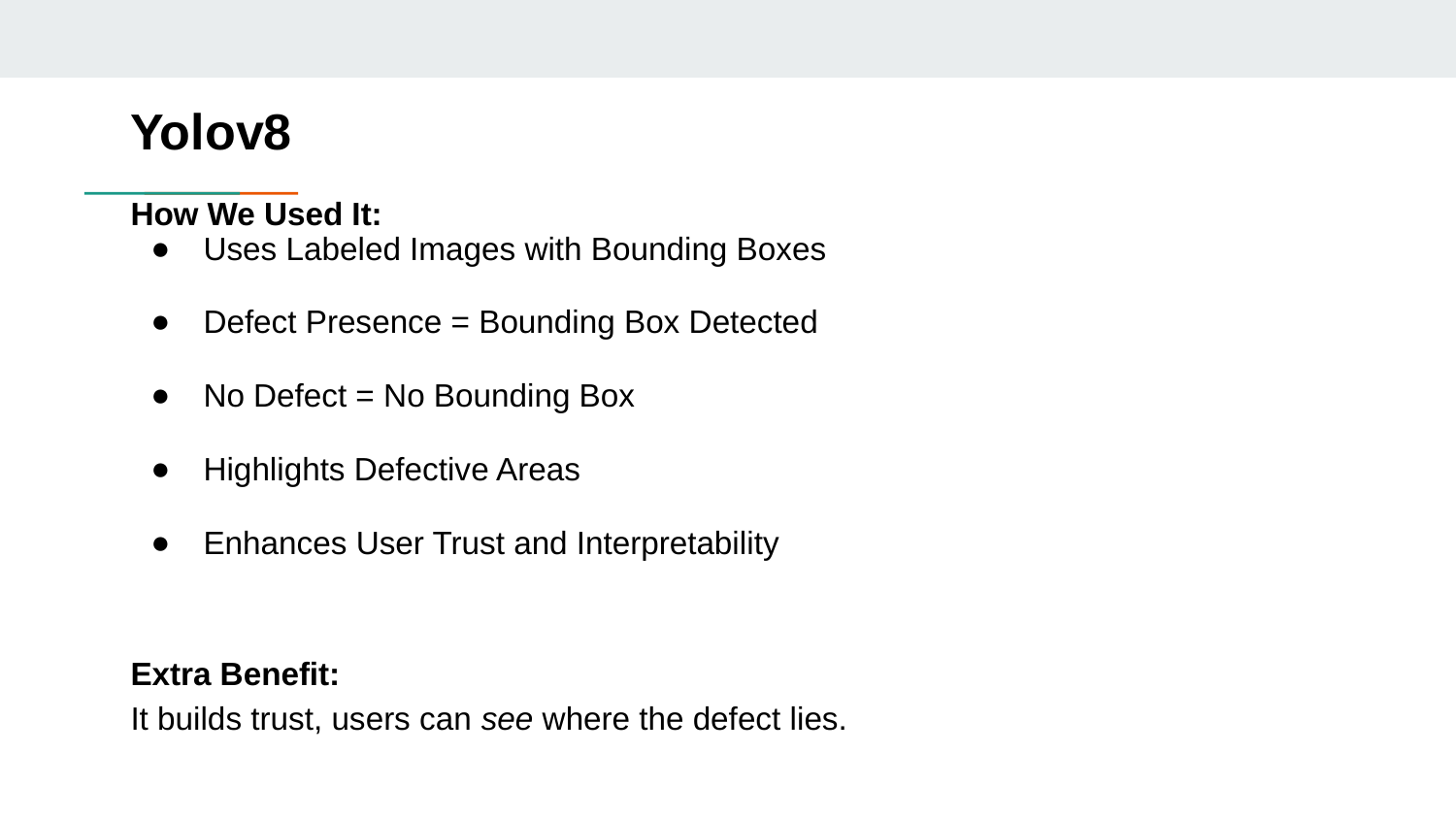

# Yolov8

How We Used It:
Uses Labeled Images with Bounding Boxes
Defect Presence = Bounding Box Detected
No Defect = No Bounding Box
Highlights Defective Areas
Enhances User Trust and Interpretability

Extra Benefit:
It builds trust, users can see where the defect lies.